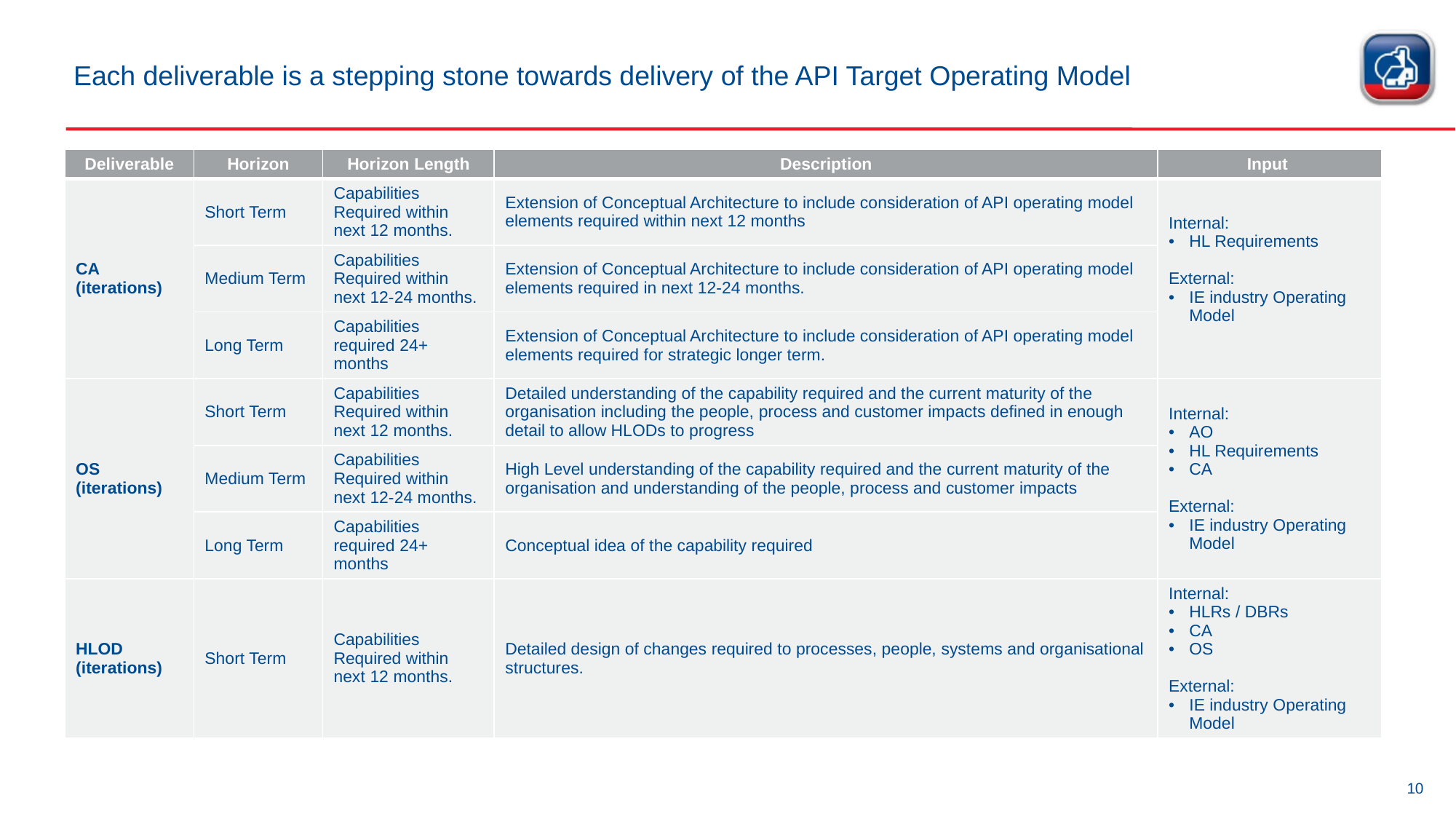

# Each deliverable is a stepping stone towards delivery of the API Target Operating Model
| Deliverable | Horizon | Horizon Length | Description | Input |
| --- | --- | --- | --- | --- |
| CA (iterations) | Short Term | Capabilities Required within next 12 months. | Extension of Conceptual Architecture to include consideration of API operating model elements required within next 12 months | Internal: HL Requirements External: IE industry Operating Model |
|  | Medium Term | Capabilities Required within next 12-24 months. | Extension of Conceptual Architecture to include consideration of API operating model elements required in next 12-24 months. |  |
|  | Long Term | Capabilities required 24+ months | Extension of Conceptual Architecture to include consideration of API operating model elements required for strategic longer term. |  |
| OS (iterations) | Short Term | Capabilities Required within next 12 months. | Detailed understanding of the capability required and the current maturity of the organisation including the people, process and customer impacts defined in enough detail to allow HLODs to progress | Internal: AO HL Requirements CA External: IE industry Operating Model |
|  | Medium Term | Capabilities Required within next 12-24 months. | High Level understanding of the capability required and the current maturity of the organisation and understanding of the people, process and customer impacts |  |
|  | Long Term | Capabilities required 24+ months | Conceptual idea of the capability required |  |
| HLOD (iterations) | Short Term | Capabilities Required within next 12 months. | Detailed design of changes required to processes, people, systems and organisational structures. | Internal: HLRs / DBRs CA OS External: IE industry Operating Model |
10